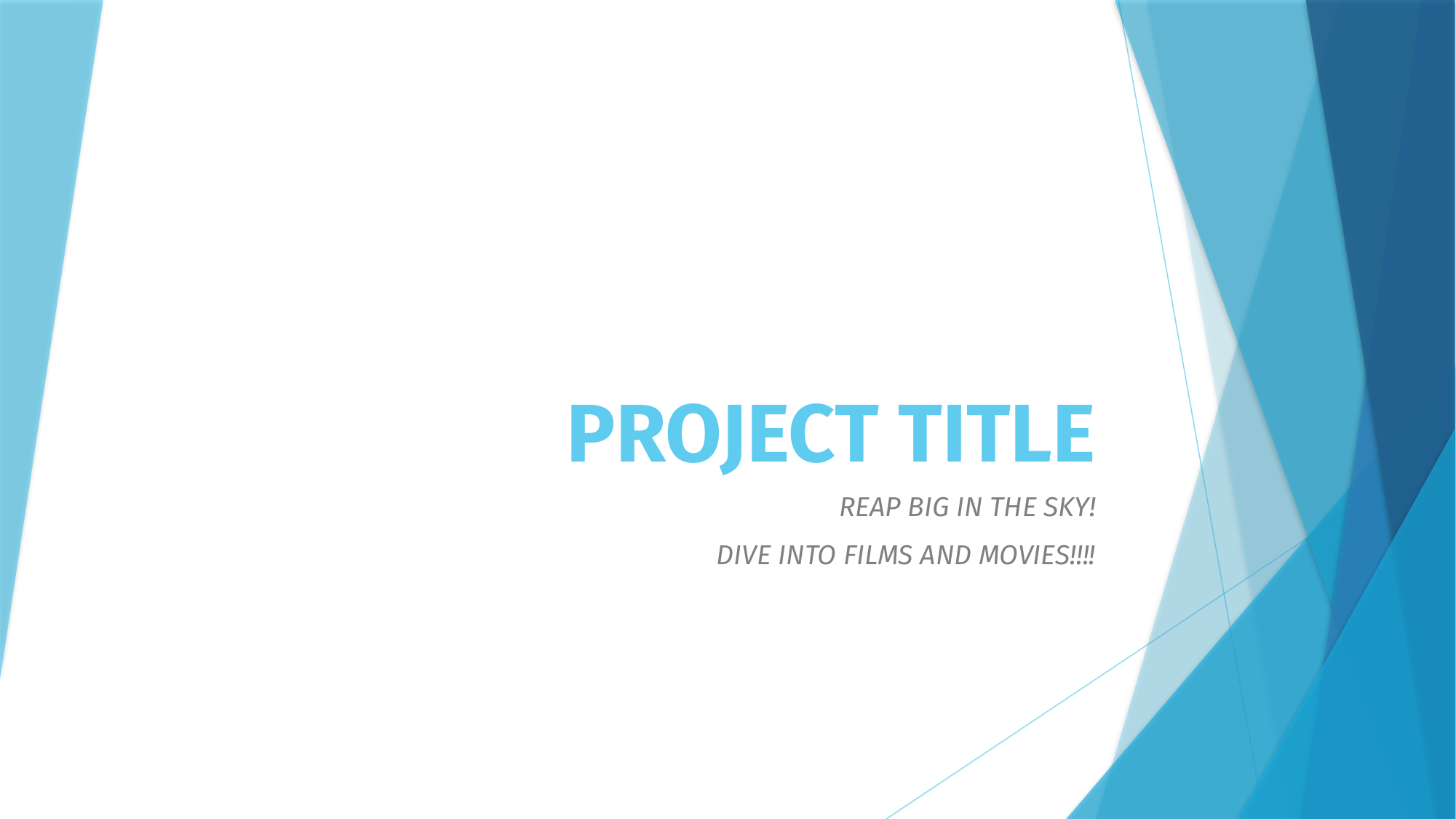

# PROJECT TITLE
REAP BIG IN THE SKY!
DIVE INTO FILMS AND MOVIES!!!!
GROUP ONE  PHASE TWO PROJECT
1